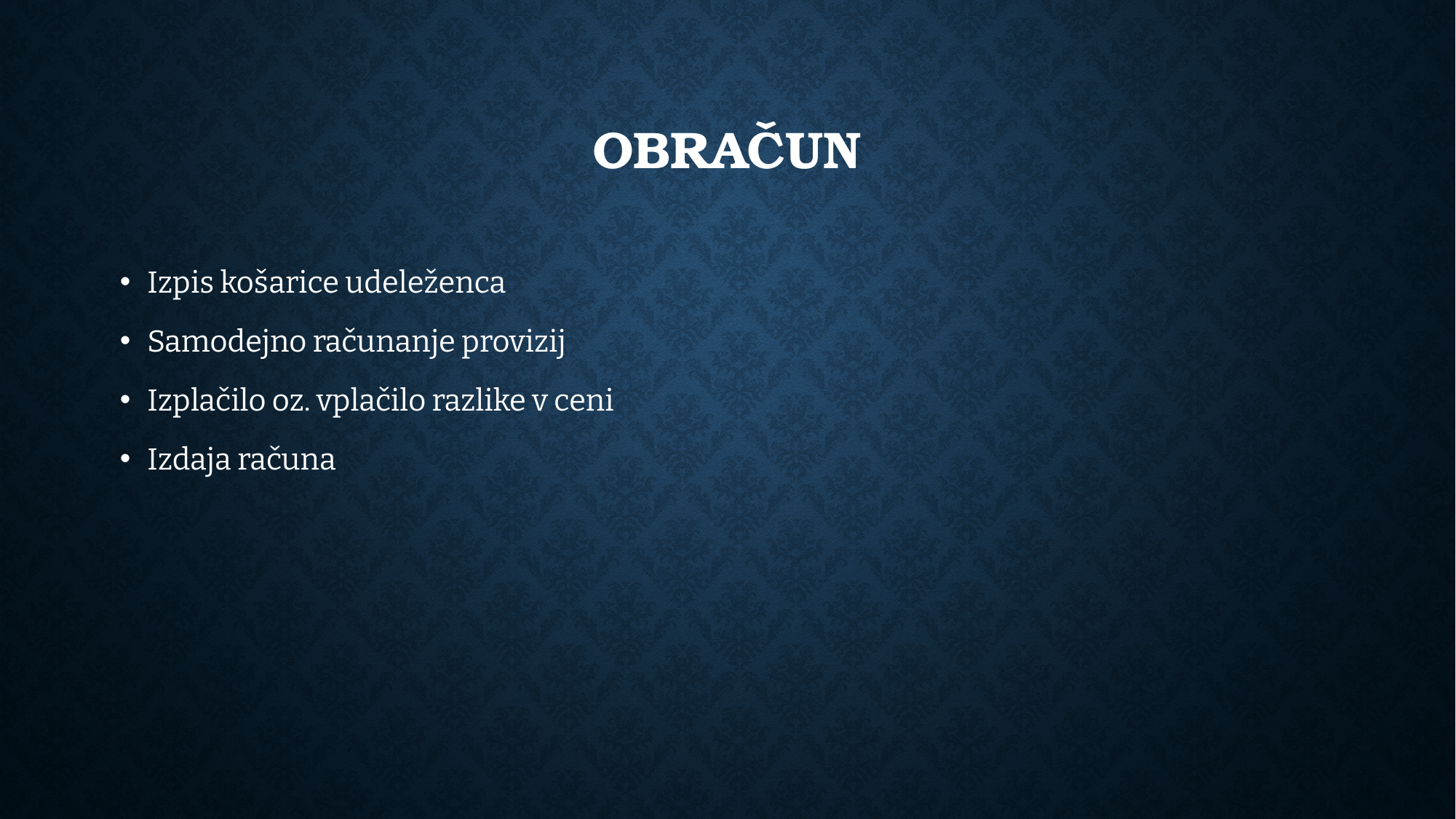

# oBRAČUN
Izpis košarice udeleženca
Samodejno računanje provizij
Izplačilo oz. vplačilo razlike v ceni
Izdaja računa